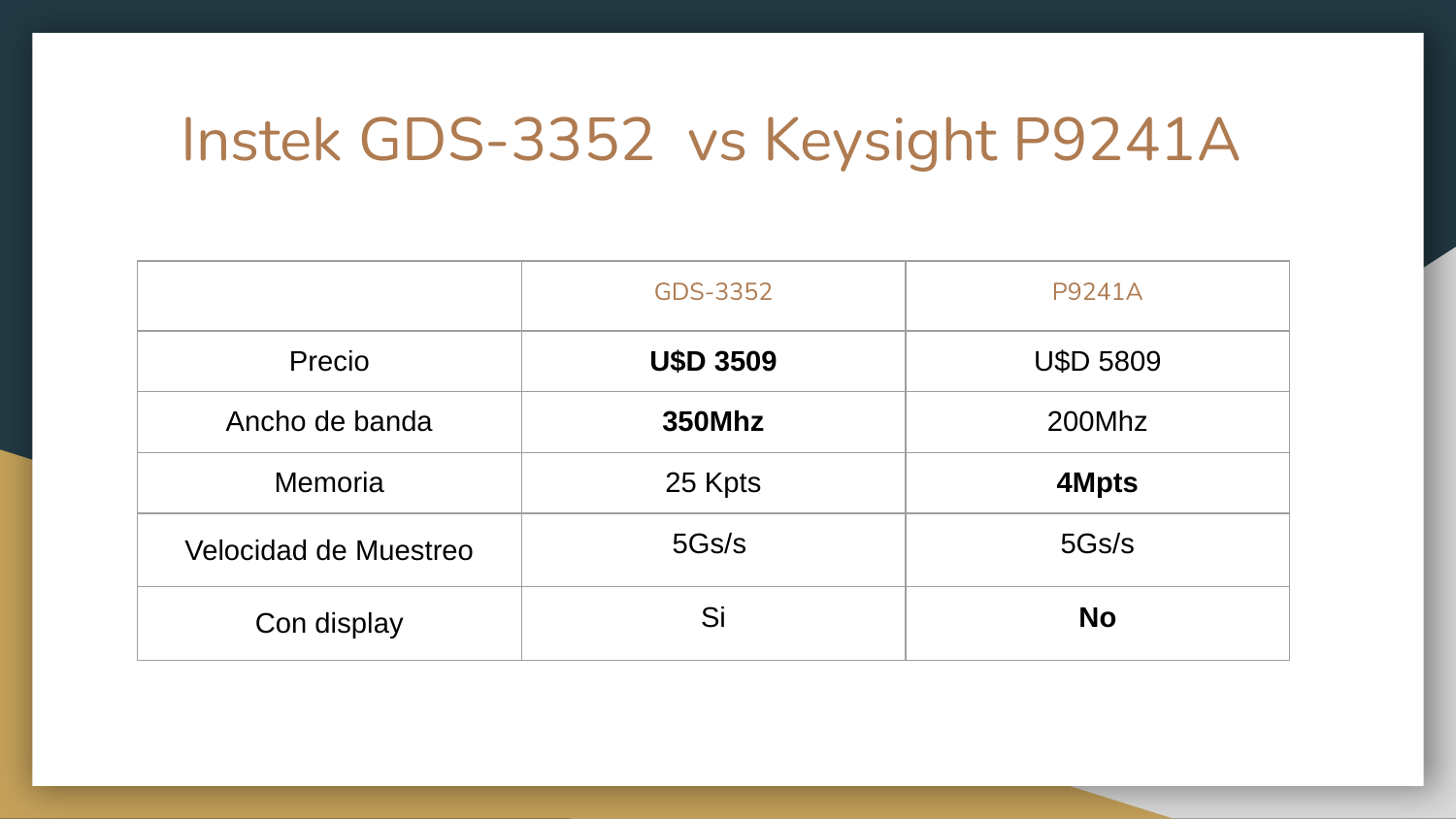

Instek GDS-3352  vs Keysight P9241A
|  | GDS-3352 | P9241A |
| --- | --- | --- |
| Precio | U$D 3509 | U$D 5809 |
| Ancho de banda | 350Mhz | 200Mhz |
| Memoria | 25 Kpts | 4Mpts |
| Velocidad de Muestreo | 5Gs/s | 5Gs/s |
| Con display | Si | No |